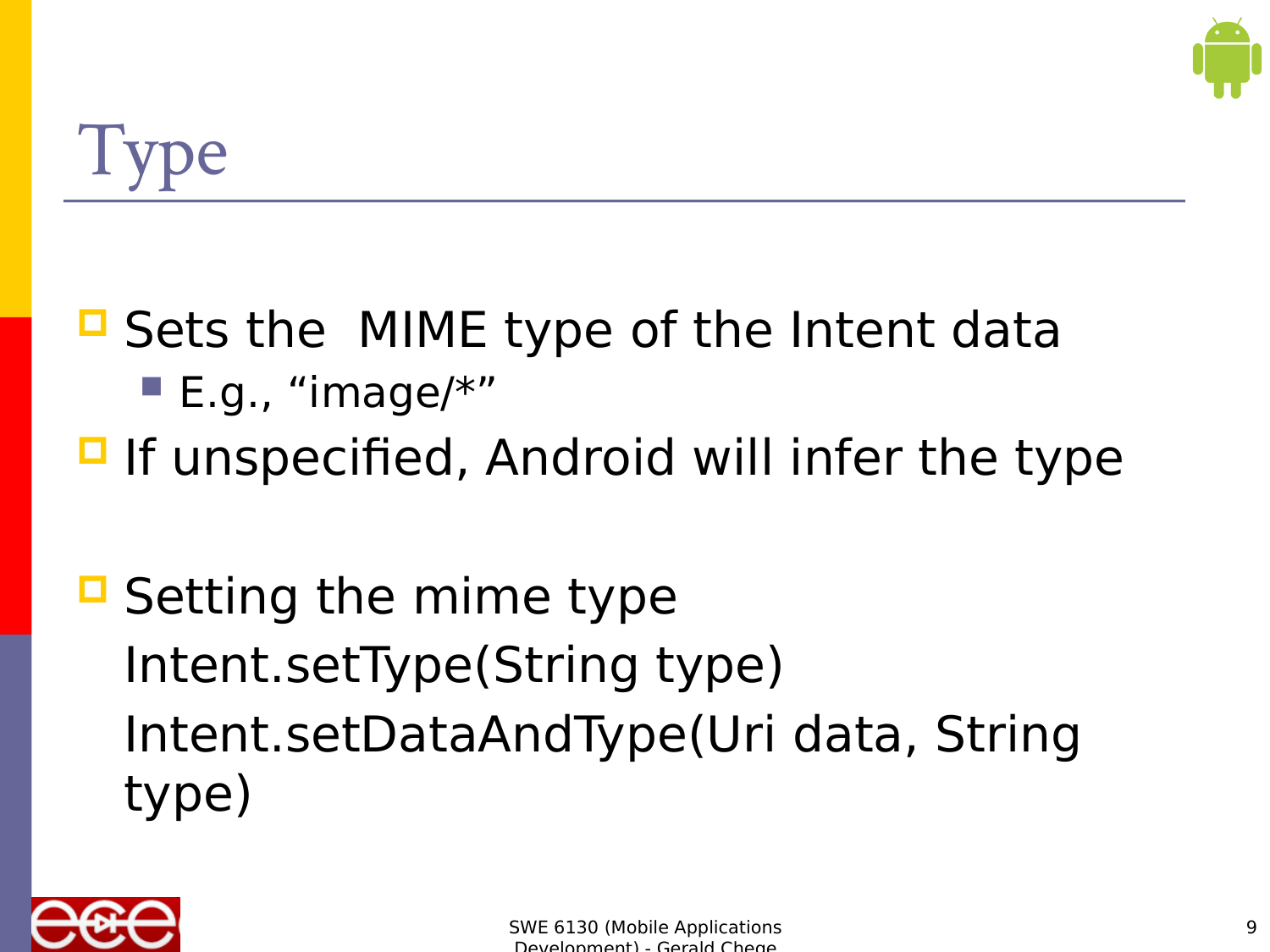

# Type

Sets the  MIME type of the Intent data
E.g., “image/*”
If unspecified, Android will infer the type

Setting the mime type
	Intent.setType(String type)
	Intent.setDataAndType(Uri data, String type)

SWE 6130 (Mobile Applications Development) - Gerald Chege
9